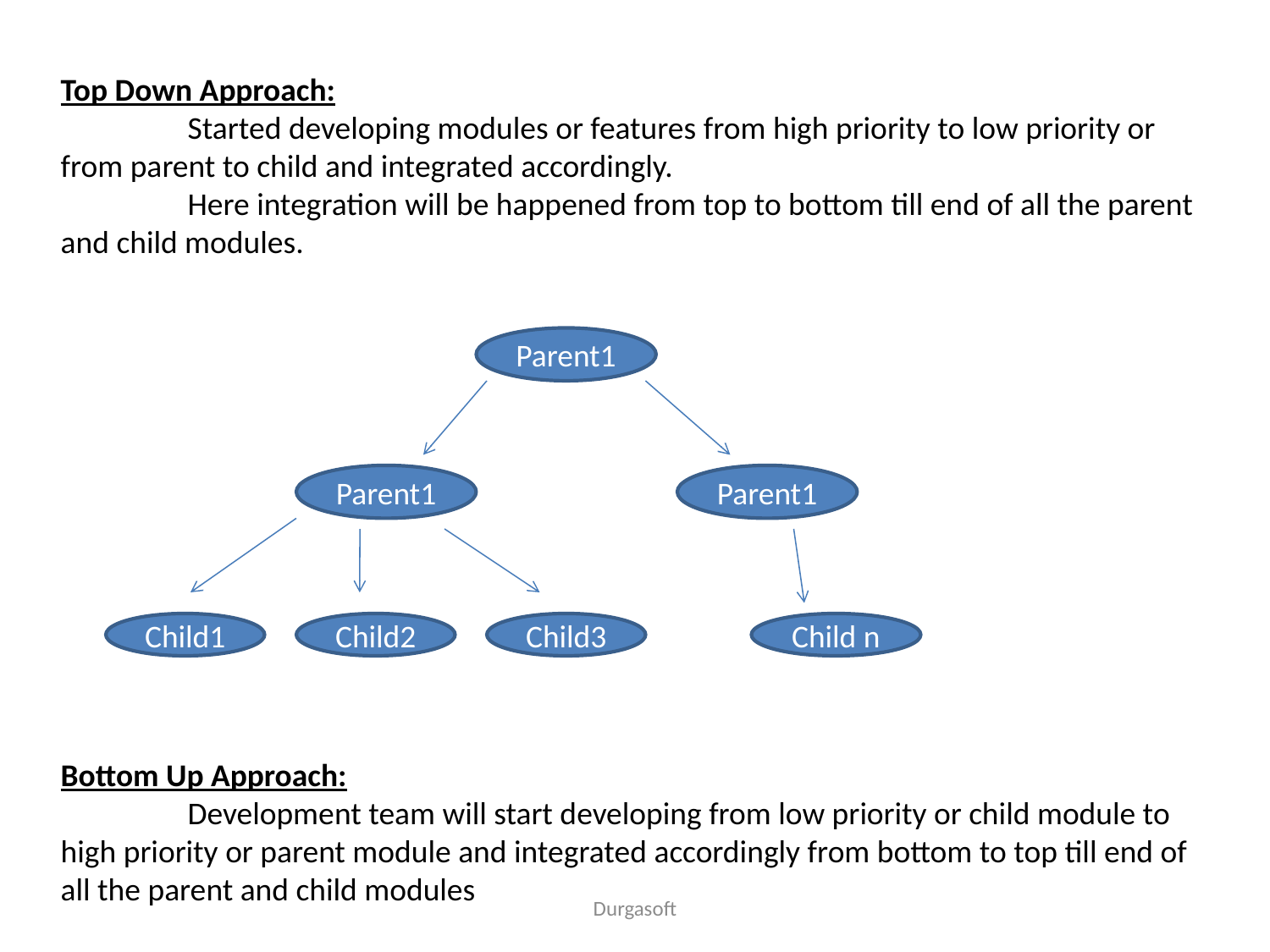

Top Down Approach:
	Started developing modules or features from high priority to low priority or from parent to child and integrated accordingly.
	Here integration will be happened from top to bottom till end of all the parent and child modules.

Bottom Up Approach:
	Development team will start developing from low priority or child module to high priority or parent module and integrated accordingly from bottom to top till end of all the parent and child modules
Parent1
Parent1
Parent1
Child1
Child2
Child3
Child n
Durgasoft